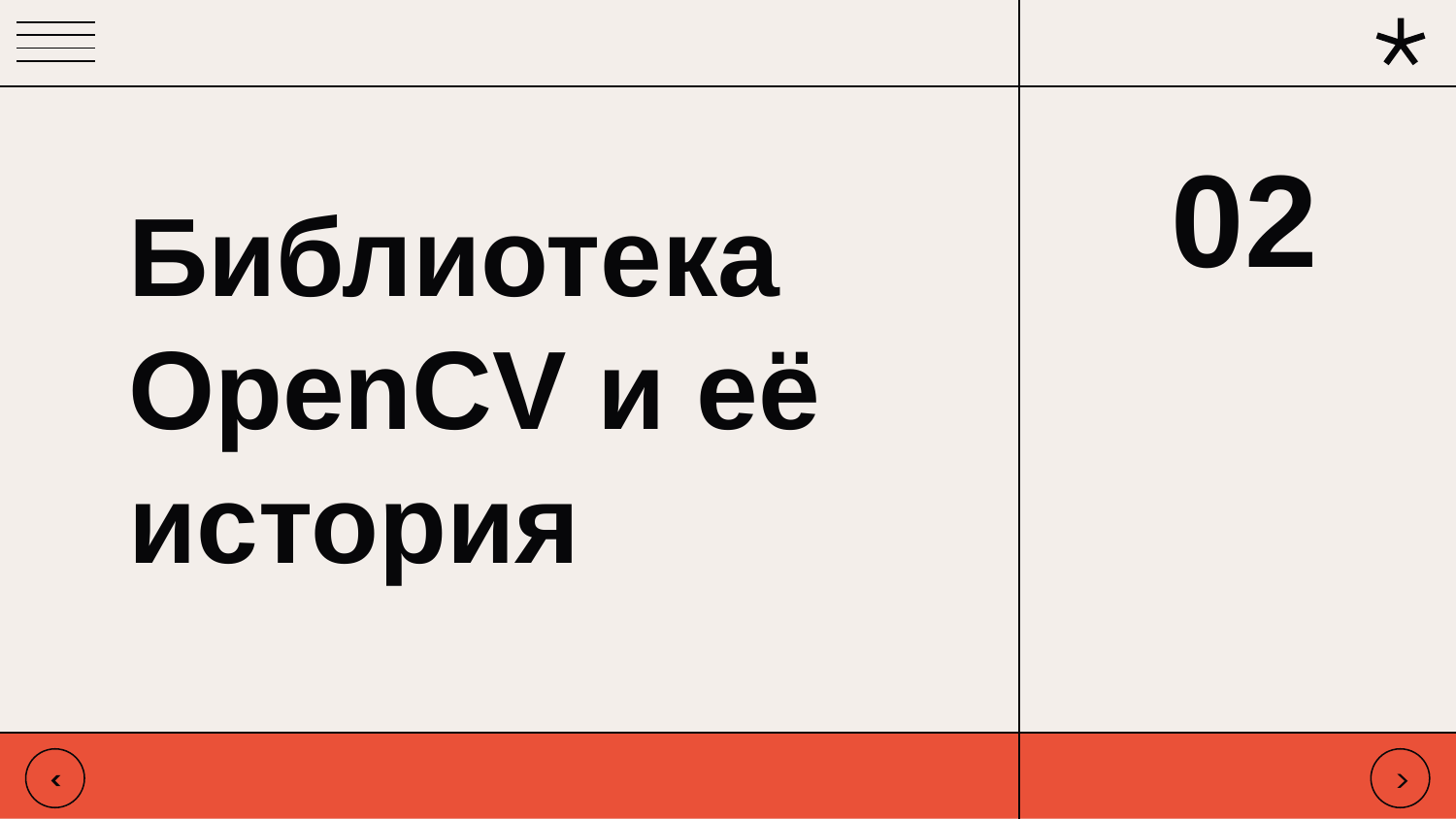

02
# Библиотека OpenCV и её история
<
>